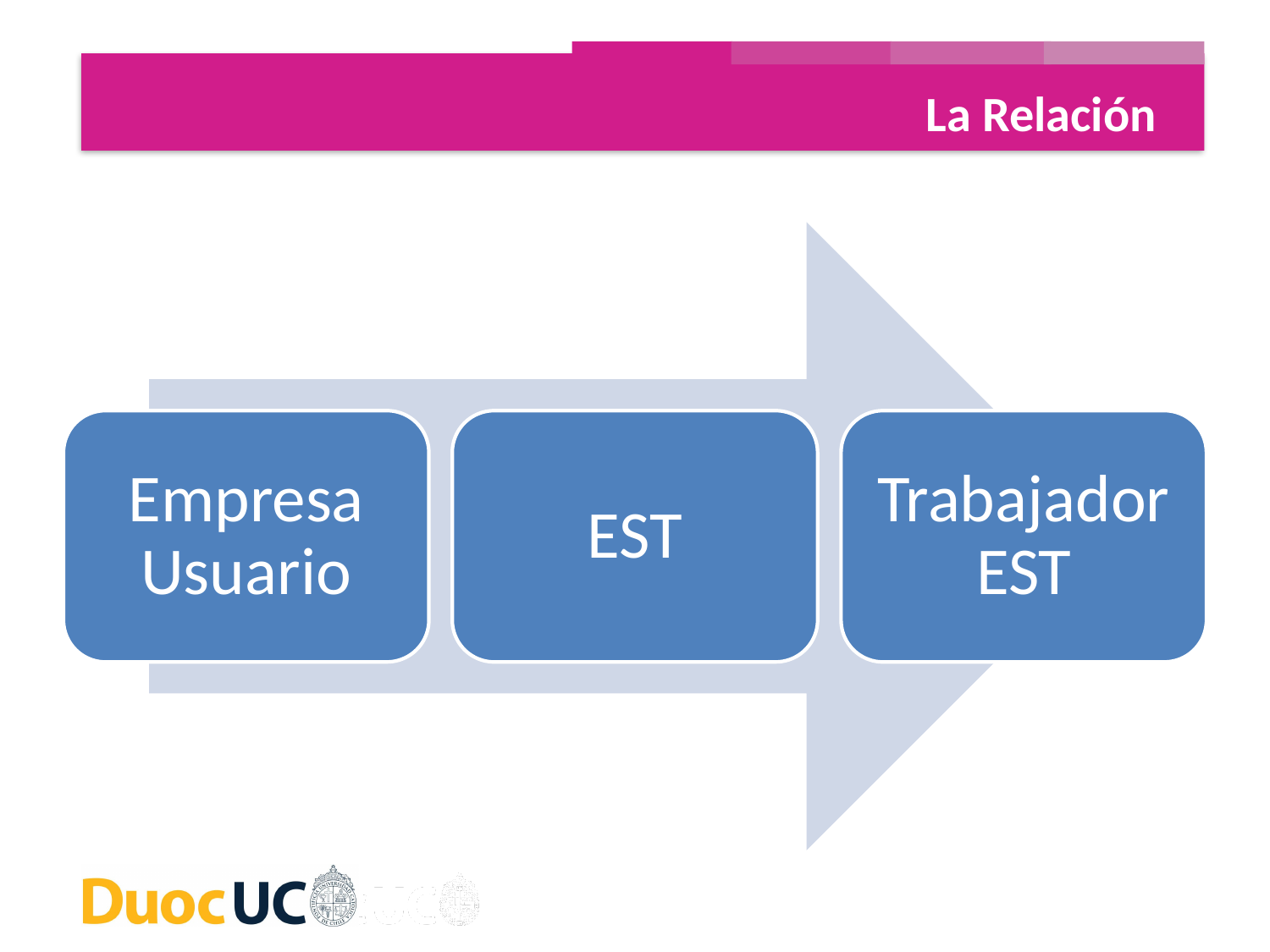

La Relación

Empresa Usuario
EST
Trabajador EST